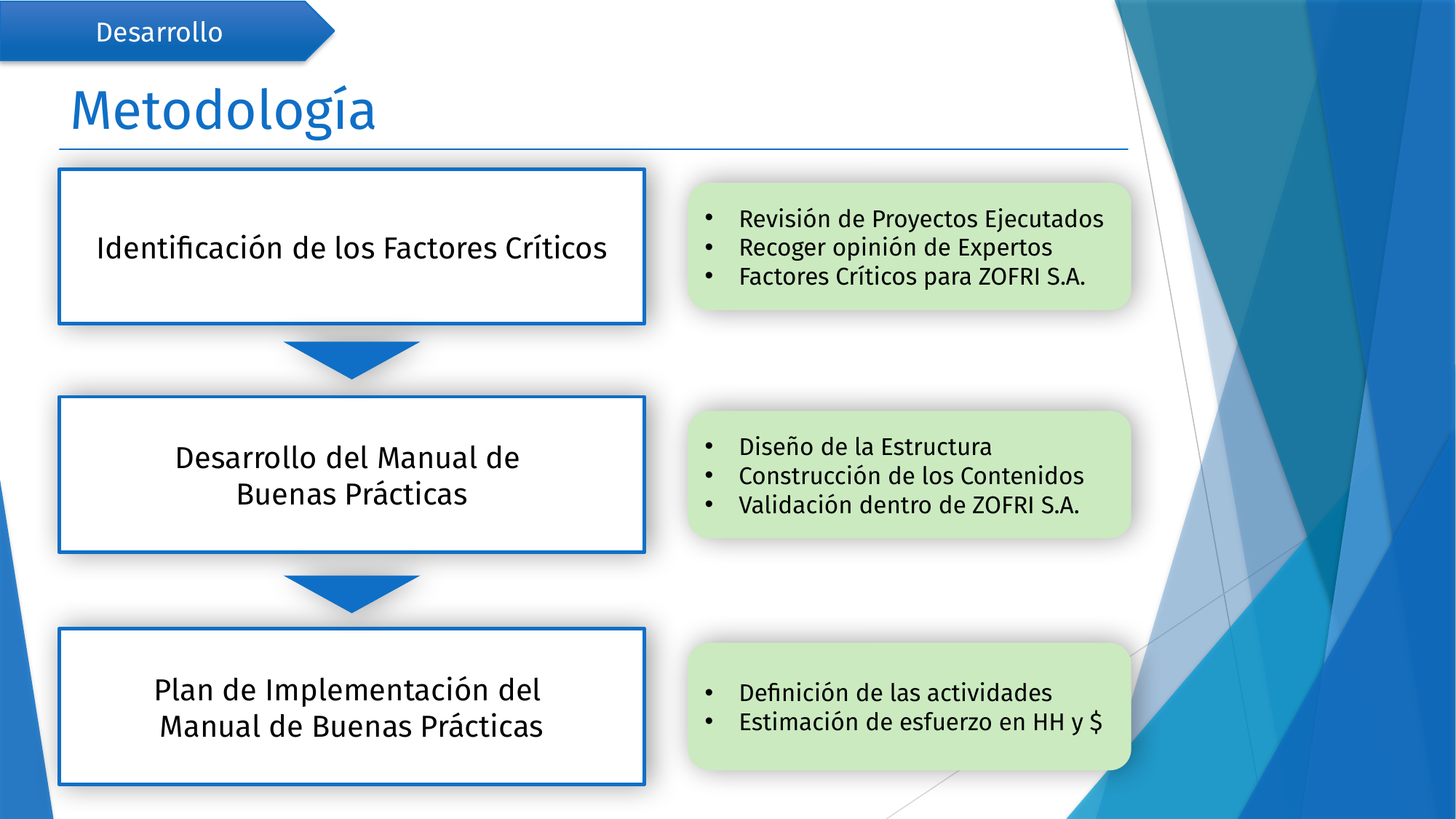

Desarrollo
# Metodología
Identificación de los Factores Críticos
Revisión de Proyectos Ejecutados
Recoger opinión de Expertos
Factores Críticos para ZOFRI S.A.

Desarrollo del Manual de
Buenas Prácticas
Diseño de la Estructura
Construcción de los Contenidos
Validación dentro de ZOFRI S.A.

Plan de Implementación del
Manual de Buenas Prácticas
Definición de las actividades
Estimación de esfuerzo en HH y $